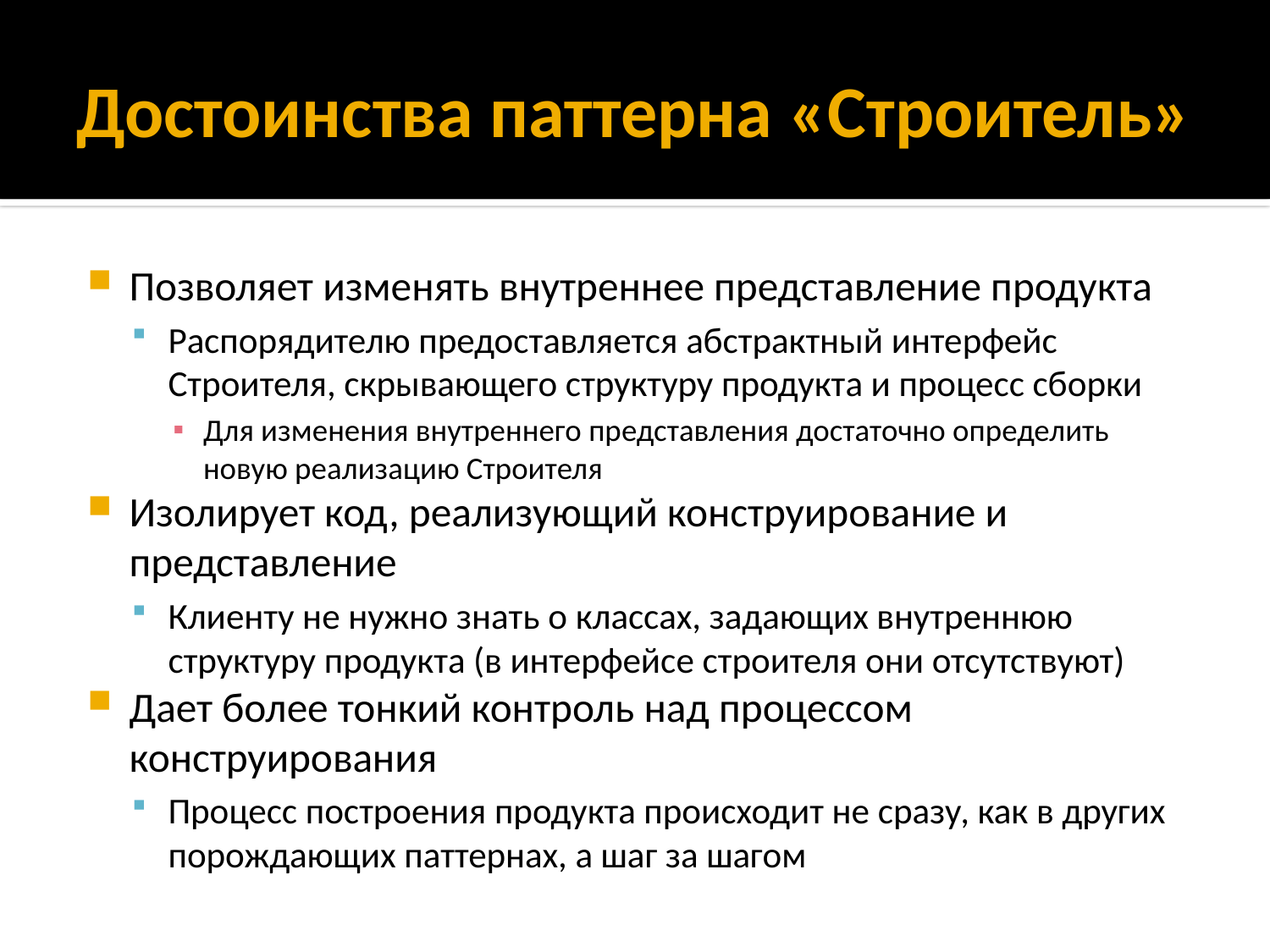

# Достоинства паттерна «Строитель»
Позволяет изменять внутреннее представление продукта
Распорядителю предоставляется абстрактный интерфейс Строителя, скрывающего структуру продукта и процесс сборки
Для изменения внутреннего представления достаточно определить новую реализацию Строителя
Изолирует код, реализующий конструирование и представление
Клиенту не нужно знать о классах, задающих внутреннюю структуру продукта (в интерфейсе строителя они отсутствуют)
Дает более тонкий контроль над процессом конструирования
Процесс построения продукта происходит не сразу, как в других порождающих паттернах, а шаг за шагом